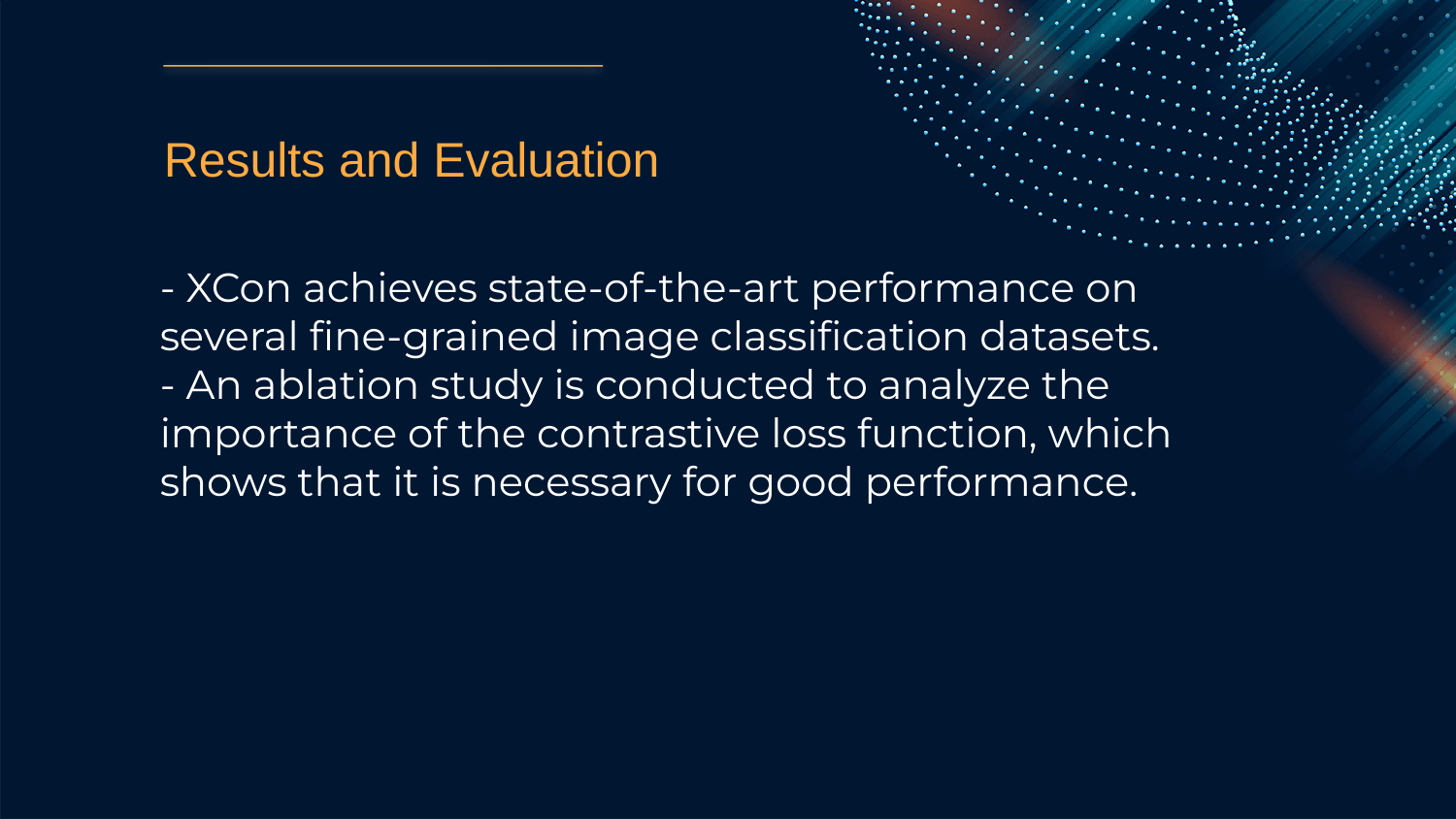

Results and Evaluation

- XCon achieves state-of-the-art performance on several fine-grained image classification datasets.
- An ablation study is conducted to analyze the importance of the contrastive loss function, which shows that it is necessary for good performance.